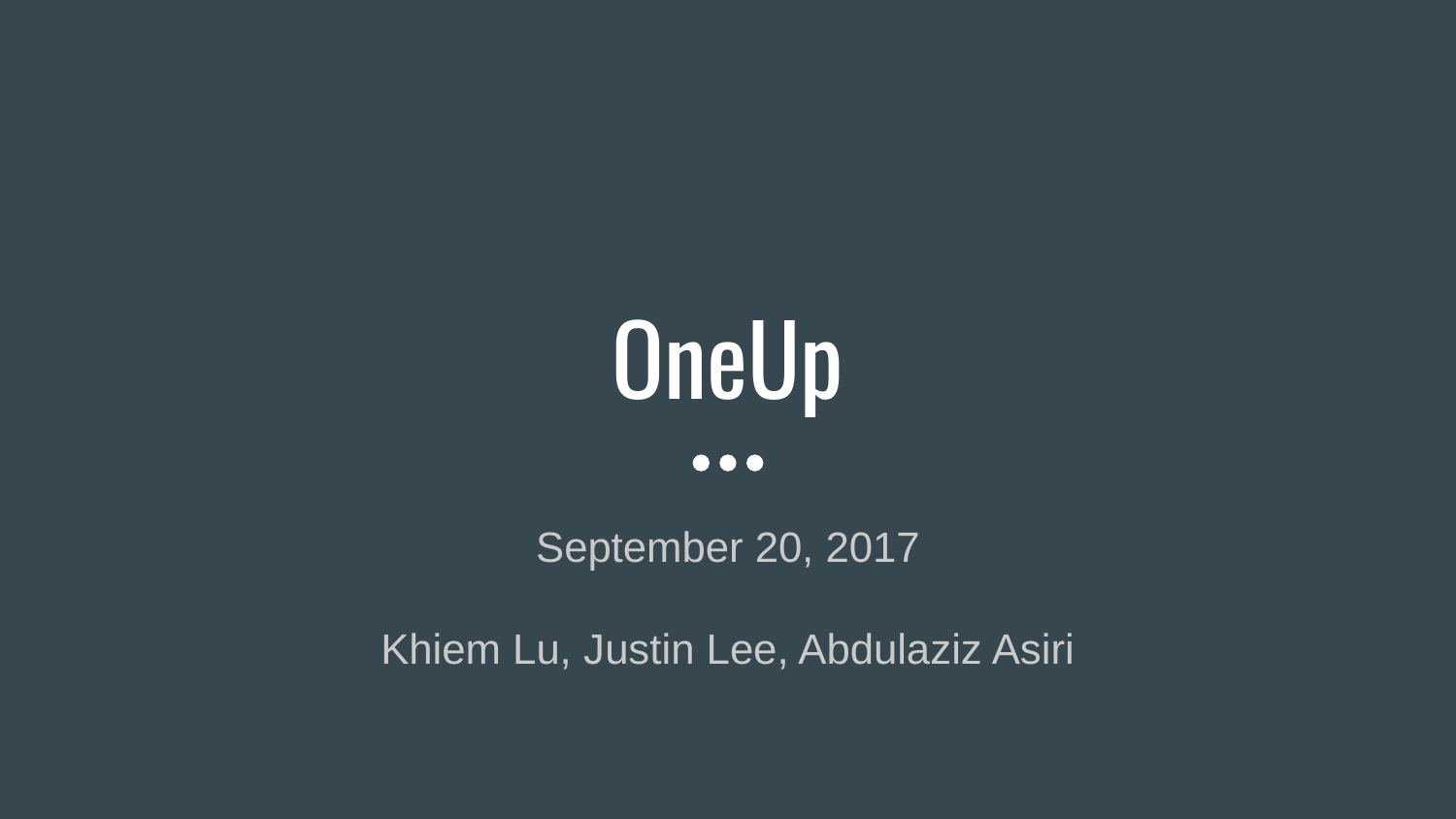

# OneUp
September 20, 2017

Khiem Lu, Justin Lee, Abdulaziz Asiri